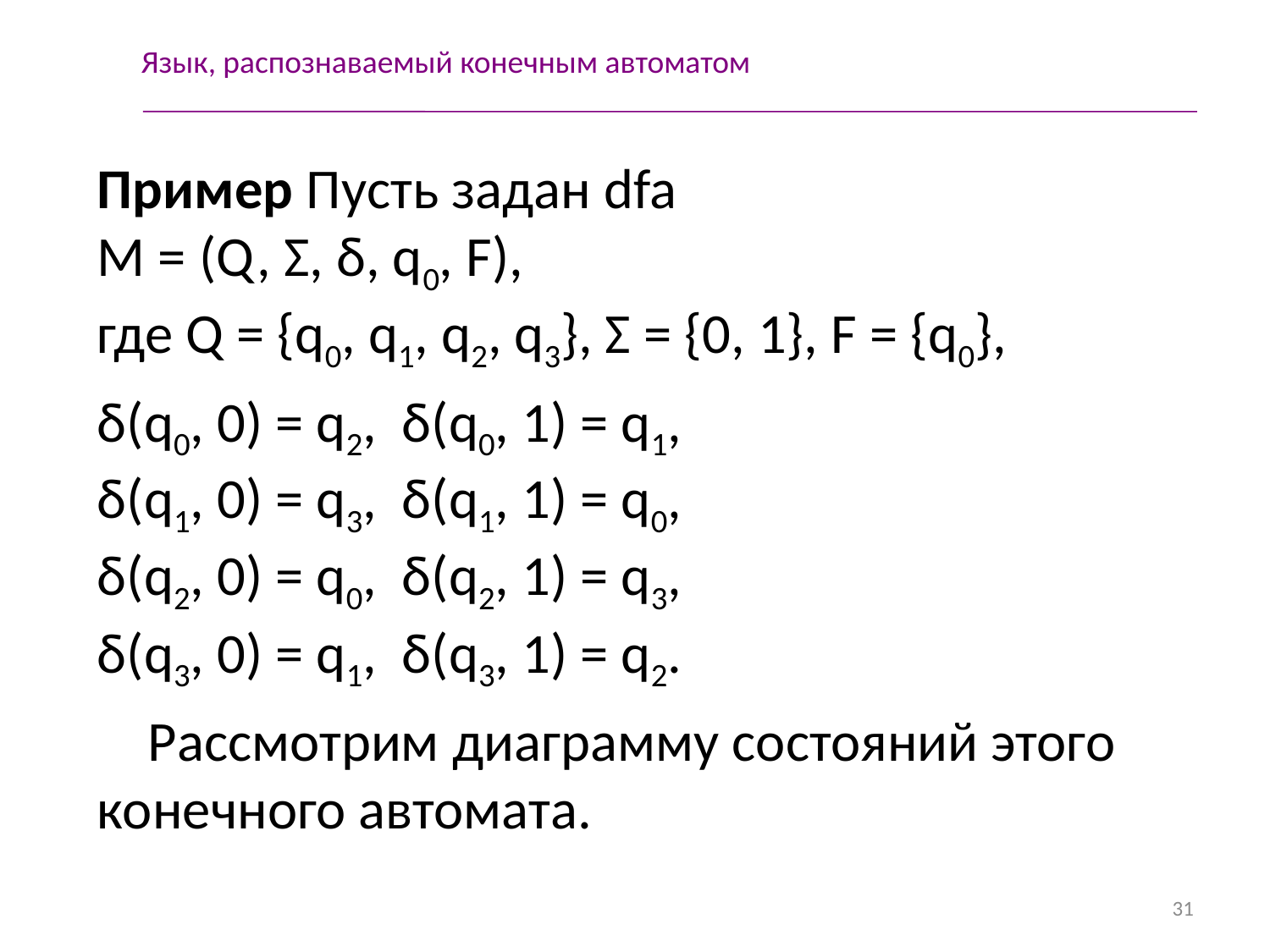

Язык, распознаваемый конечным автоматом

Пример Пусть задан dfa
M = (Q, Σ, δ, q0, F),
где Q = {q0, q1, q2, q3}, Σ = {0, 1}, F = {q0},
δ(q0, 0) = q2,  δ(q0, 1) = q1,
δ(q1, 0) = q3,  δ(q1, 1) = q0,
δ(q2, 0) = q0,  δ(q2, 1) = q3,
δ(q3, 0) = q1,  δ(q3, 1) = q2.
    Рассмотрим диаграмму состояний этого конечного автомата.
31